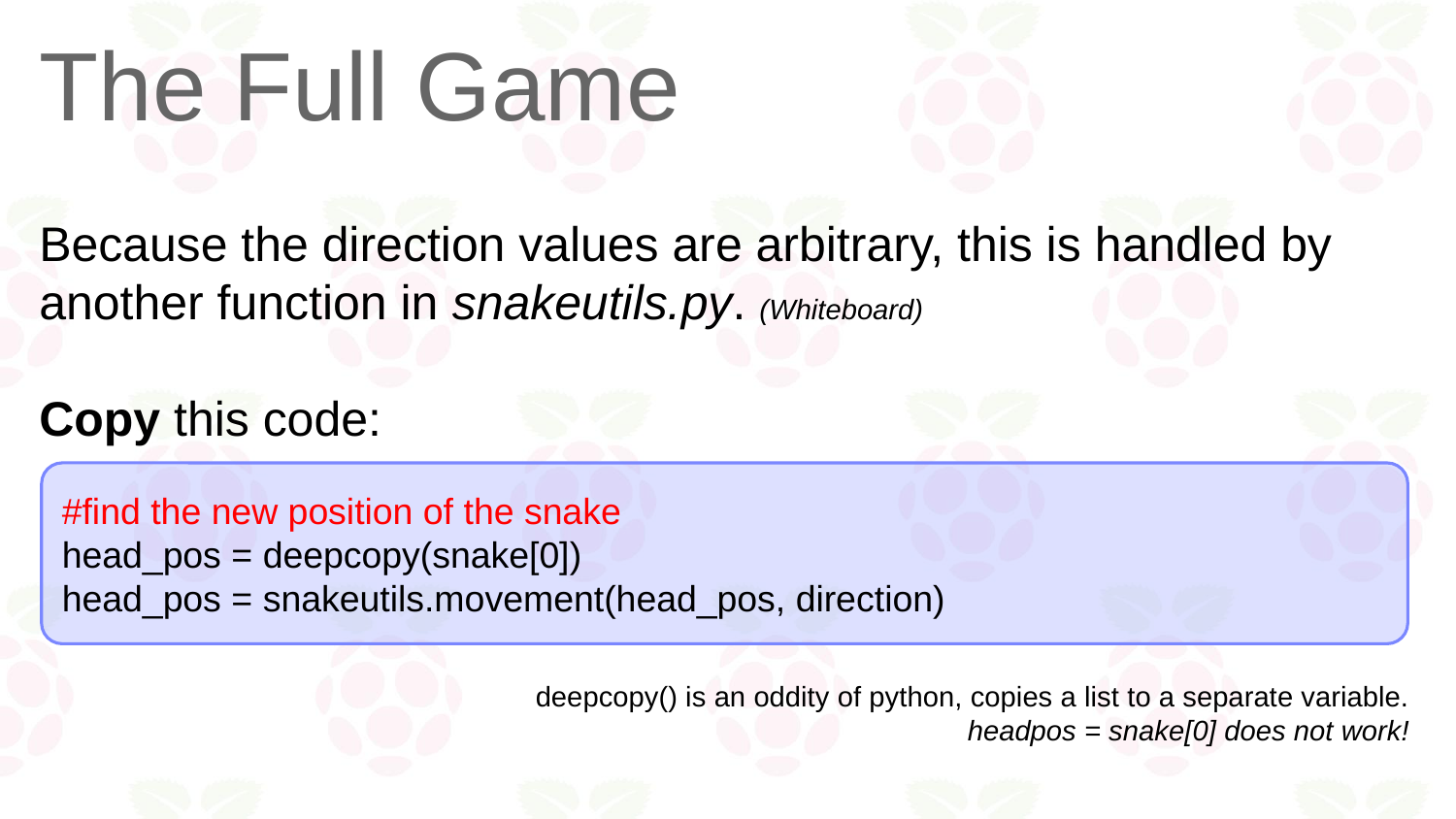

# The Full Game

Because the direction values are arbitrary, this is handled by another function in snakeutils.py. (Whiteboard)

Copy this code:

deepcopy() is an oddity of python, copies a list to a separate variable.
headpos = snake[0] does not work!

#find the new position of the snake
head_pos = deepcopy(snake[0])
head_pos = snakeutils.movement(head_pos, direction)